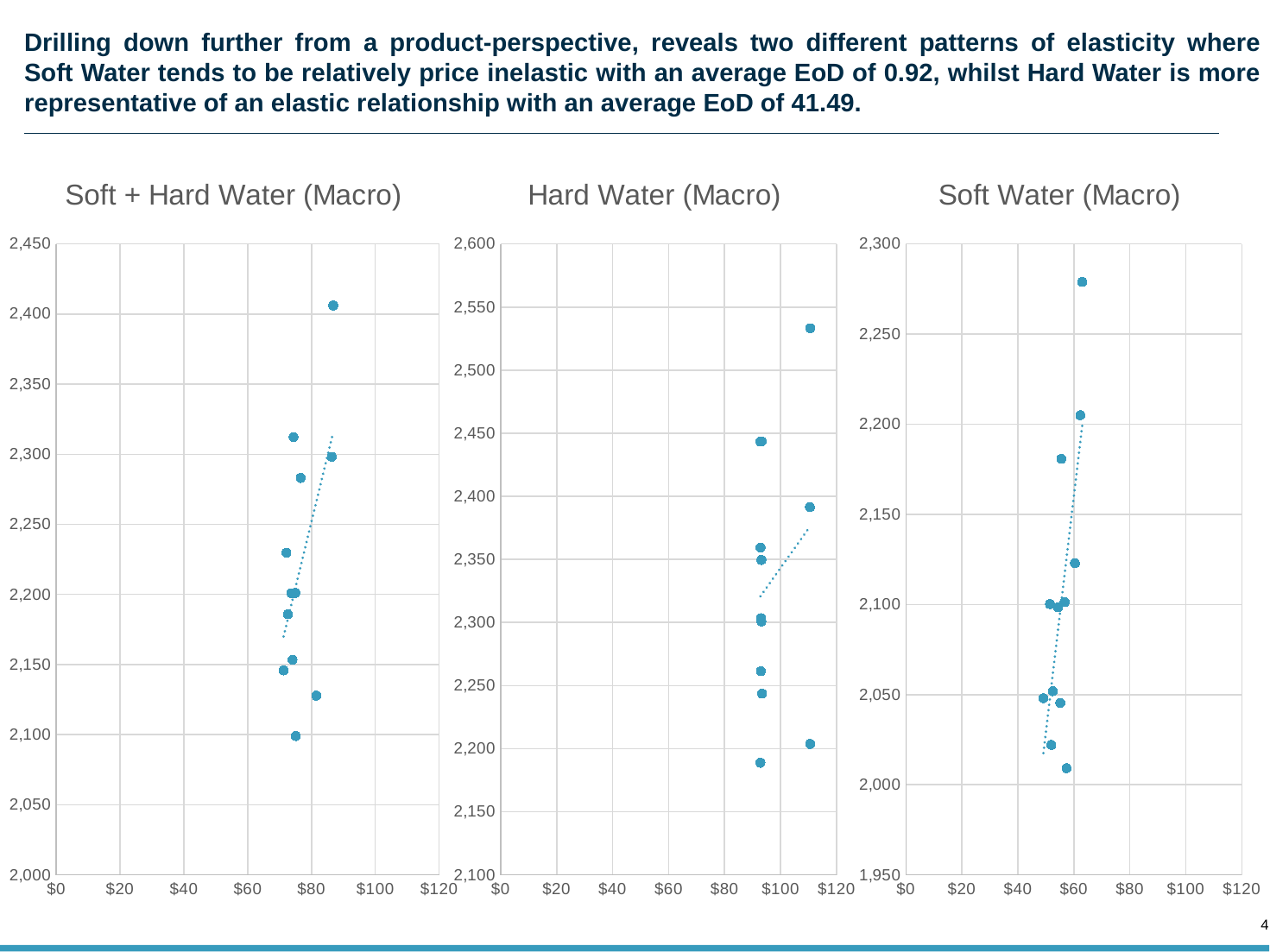

# Drilling down further from a product-perspective, reveals two different patterns of elasticity where Soft Water tends to be relatively price inelastic with an average EoD of 0.92, whilst Hard Water is more representative of an elastic relationship with an average EoD of 41.49.

### Chart: Soft Water (Macro)

| Category |  |
|---|---|

### Chart: Hard Water (Macro)

| Category |  |
|---|---|

### Chart: Soft + Hard Water (Macro)

| Category | Avg. Quantity of Soft + Hard Water |
|---|---|